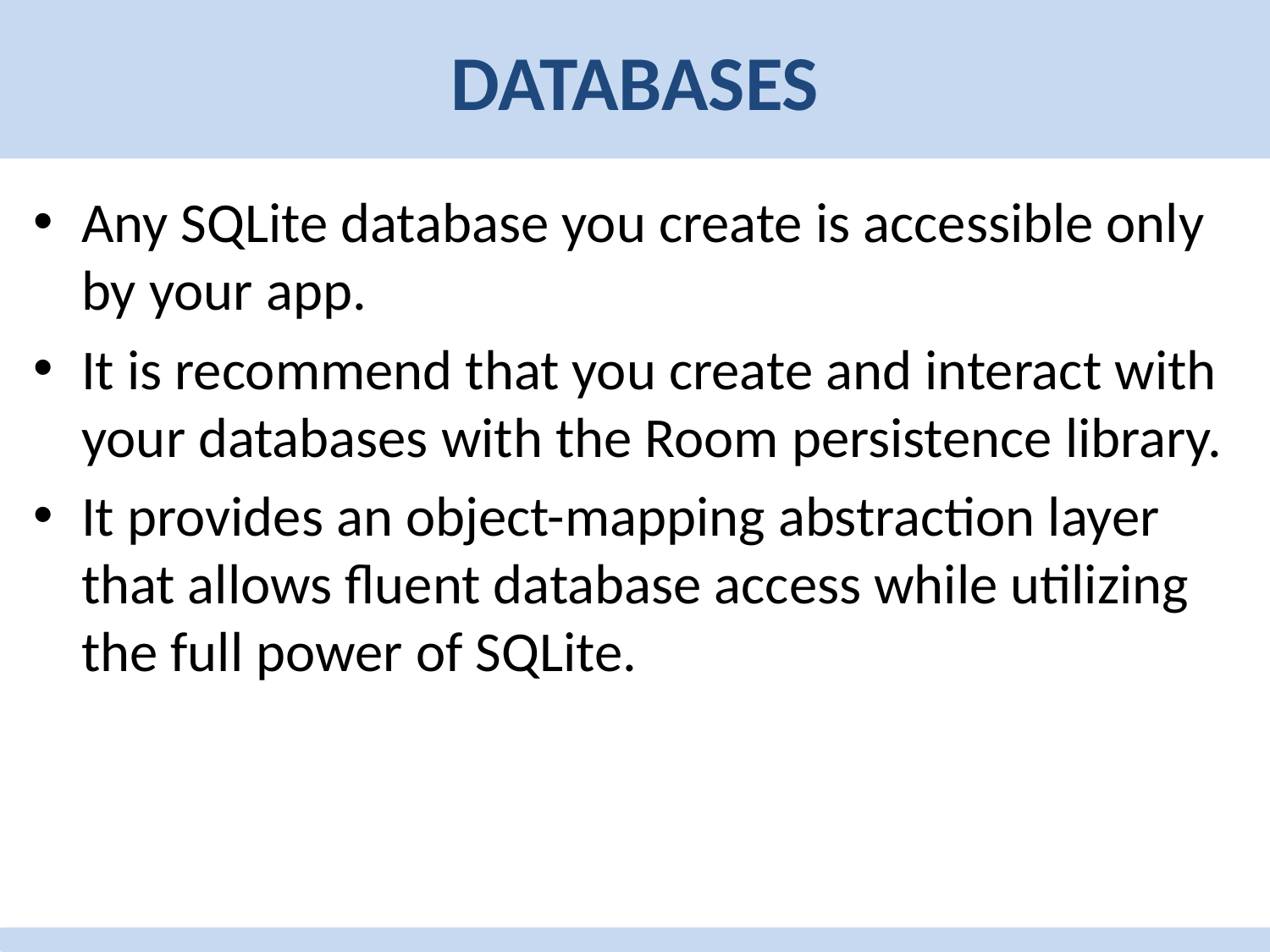

# Databases
Any SQLite database you create is accessible only by your app.
It is recommend that you create and interact with your databases with the Room persistence library.
It provides an object-mapping abstraction layer that allows fluent database access while utilizing the full power of SQLite.